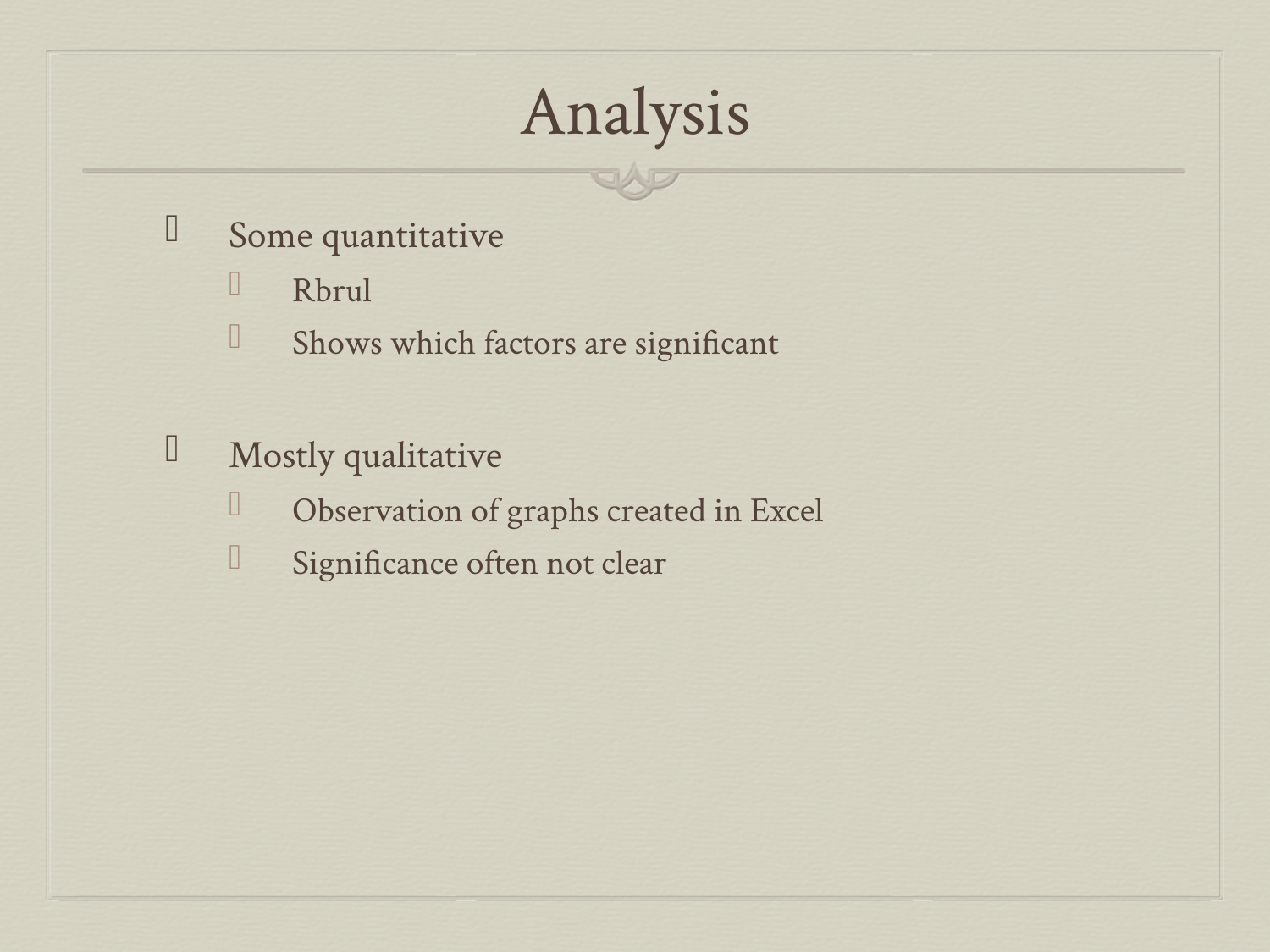

# Analysis
Some quantitative
Rbrul
Shows which factors are significant

Mostly qualitative
Observation of graphs created in Excel
Significance often not clear